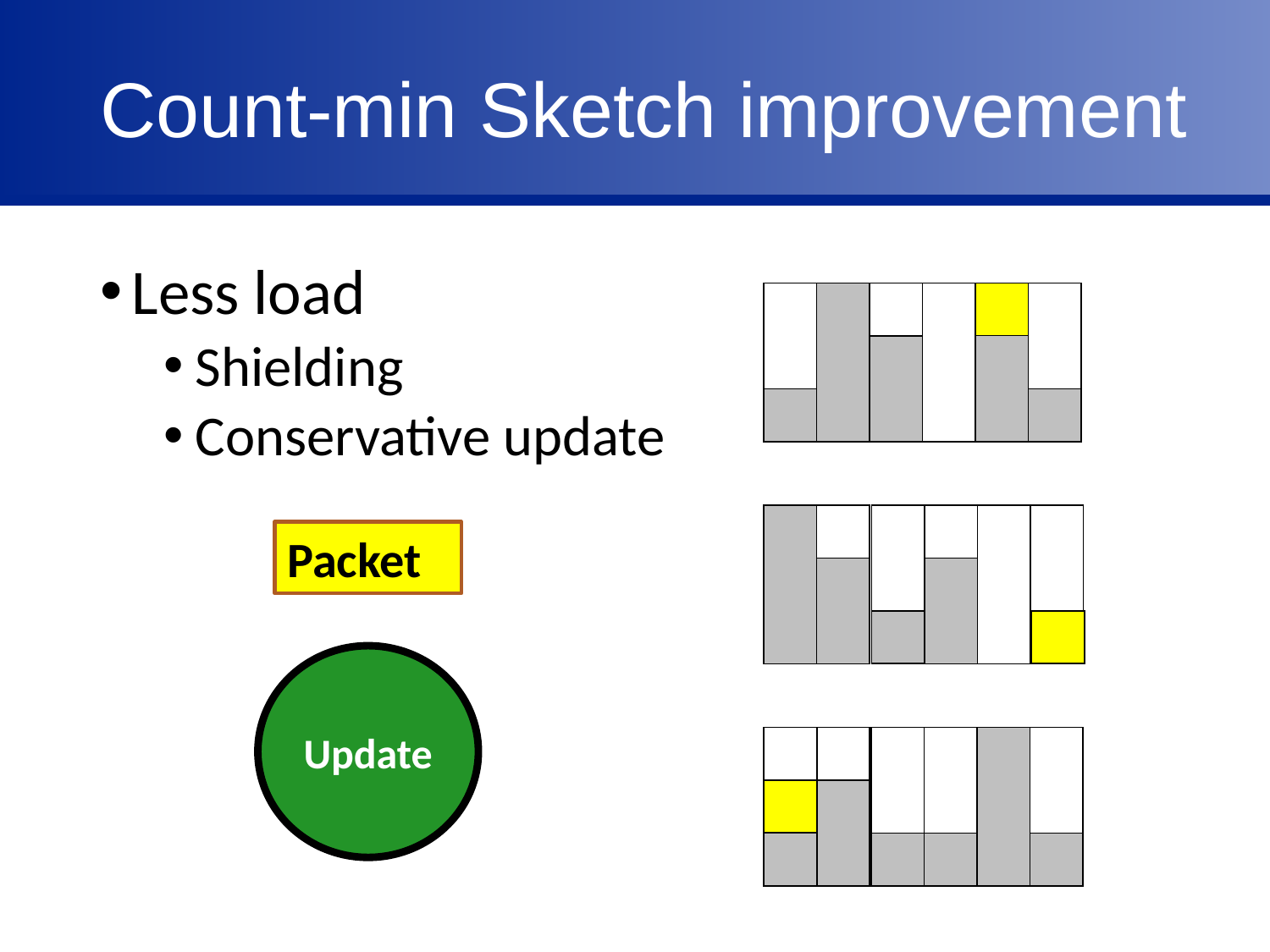

# Count-min Sketch improvement
Less load
Shielding
Conservative update

Packet

Update